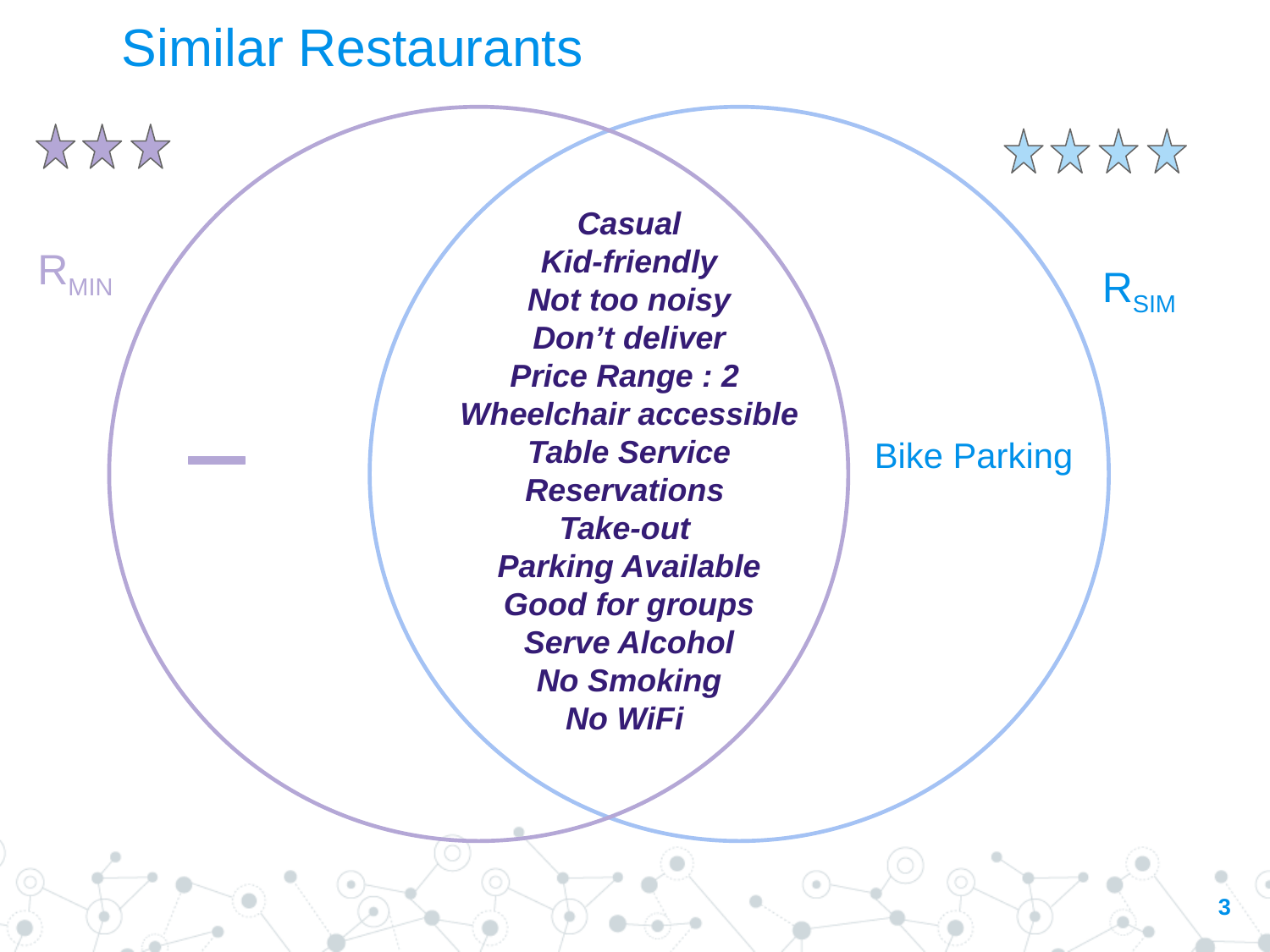

# Similar Restaurants

RMIN
Casual
Kid-friendly
Not too noisy
Don’t deliver
Price Range : 2
Wheelchair accessible
Table Service Reservations
Take-out
Parking Available
Good for groups
Serve Alcohol
No Smoking
No WiFi

RSIM
Bike Parking

3